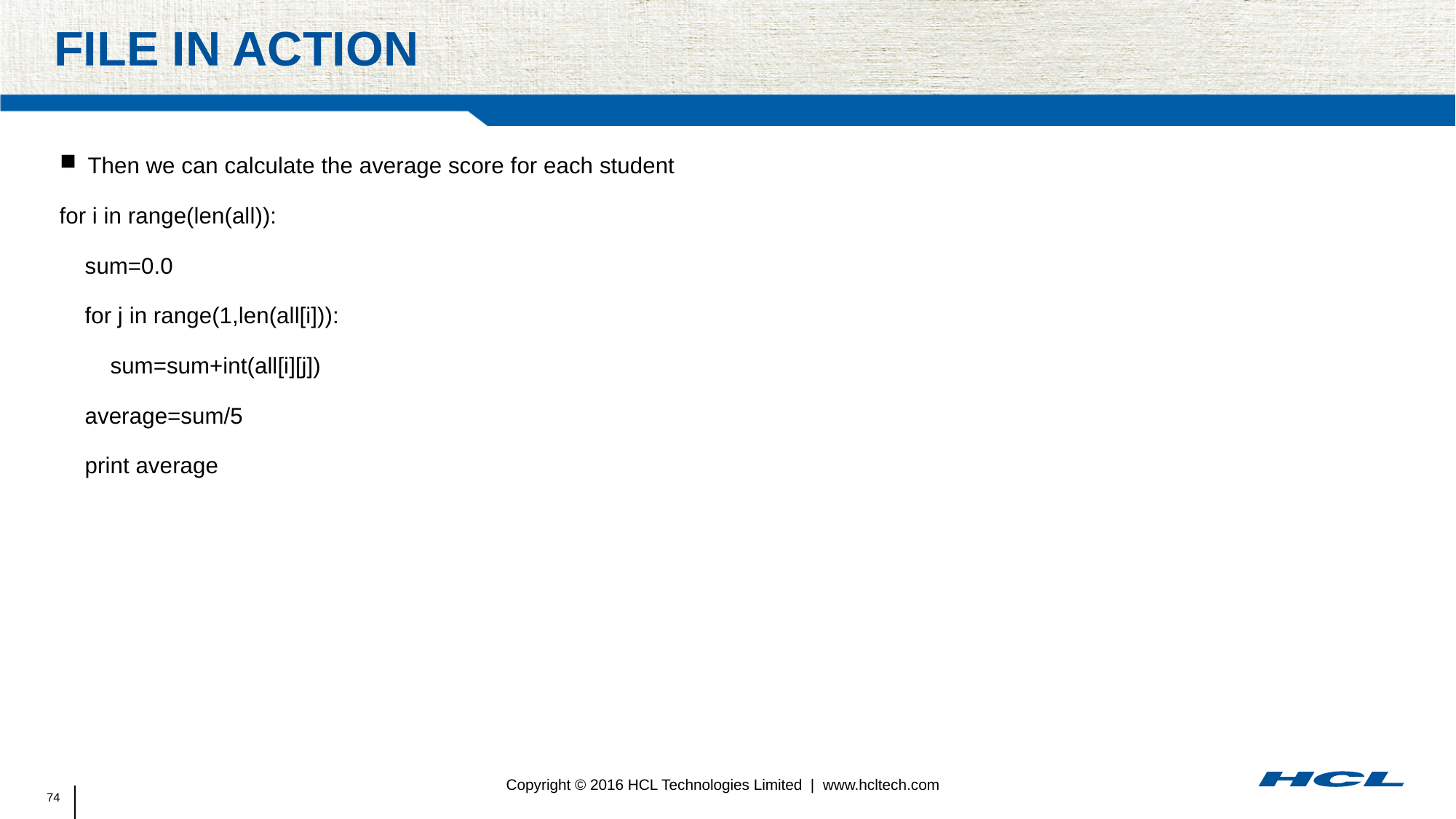

# File in Action
Then we can calculate the average score for each student
for i in range(len(all)):
    sum=0.0
    for j in range(1,len(all[i])):
        sum=sum+int(all[i][j])
    average=sum/5
    print average